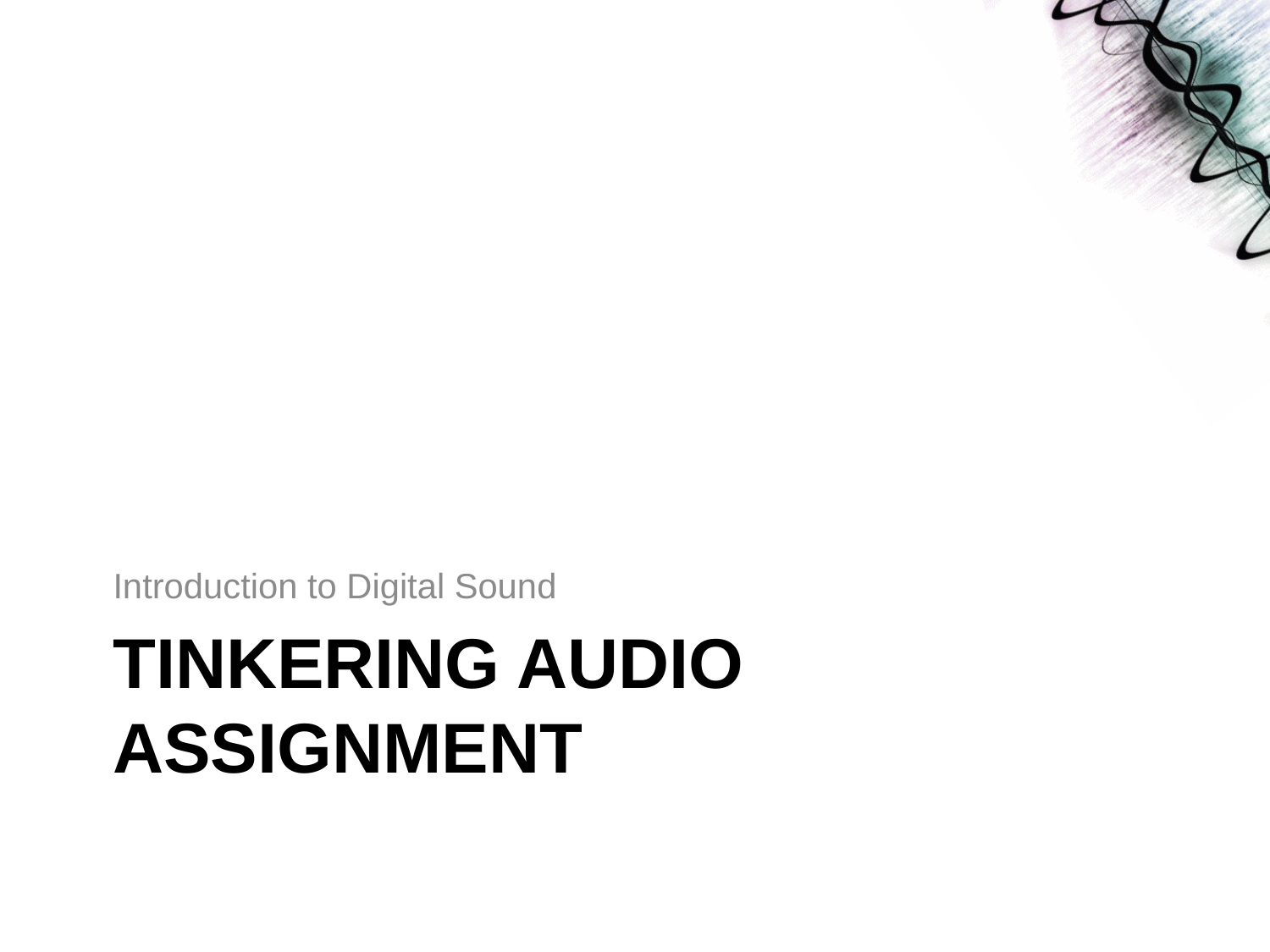

Introduction to Digital Sound
# TINKERING AUDIO ASSIGNMENT